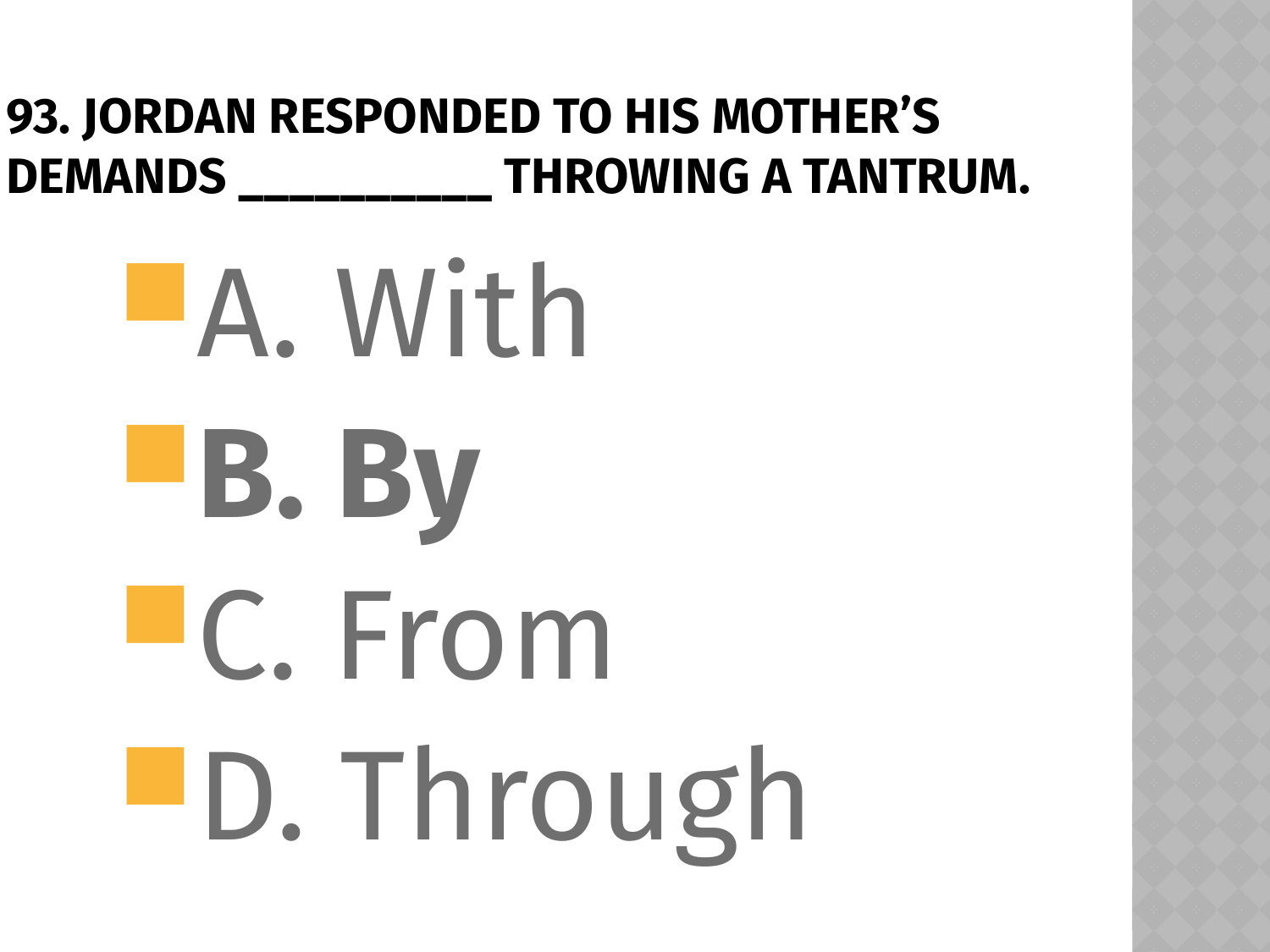

# 93. Jordan responded to his mother’s demands __________ throwing a tantrum.
A. With
B. By
C. From
D. Through